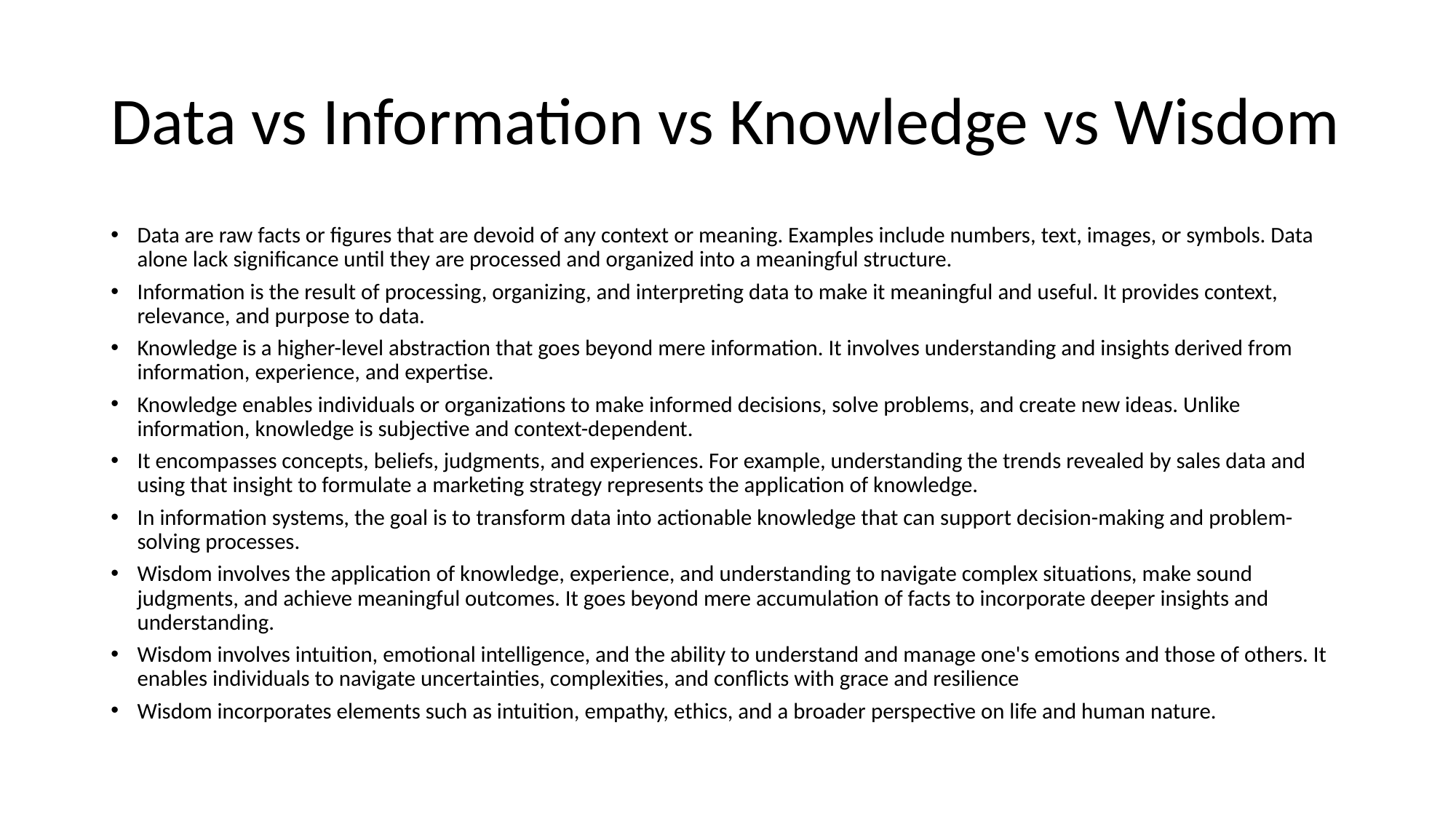

# Data vs Information vs Knowledge vs Wisdom
Data are raw facts or figures that are devoid of any context or meaning. Examples include numbers, text, images, or symbols. Data alone lack significance until they are processed and organized into a meaningful structure.
Information is the result of processing, organizing, and interpreting data to make it meaningful and useful. It provides context, relevance, and purpose to data.
Knowledge is a higher-level abstraction that goes beyond mere information. It involves understanding and insights derived from information, experience, and expertise.
Knowledge enables individuals or organizations to make informed decisions, solve problems, and create new ideas. Unlike information, knowledge is subjective and context-dependent.
It encompasses concepts, beliefs, judgments, and experiences. For example, understanding the trends revealed by sales data and using that insight to formulate a marketing strategy represents the application of knowledge.
In information systems, the goal is to transform data into actionable knowledge that can support decision-making and problem-solving processes.
Wisdom involves the application of knowledge, experience, and understanding to navigate complex situations, make sound judgments, and achieve meaningful outcomes. It goes beyond mere accumulation of facts to incorporate deeper insights and understanding.
Wisdom involves intuition, emotional intelligence, and the ability to understand and manage one's emotions and those of others. It enables individuals to navigate uncertainties, complexities, and conflicts with grace and resilience
Wisdom incorporates elements such as intuition, empathy, ethics, and a broader perspective on life and human nature.